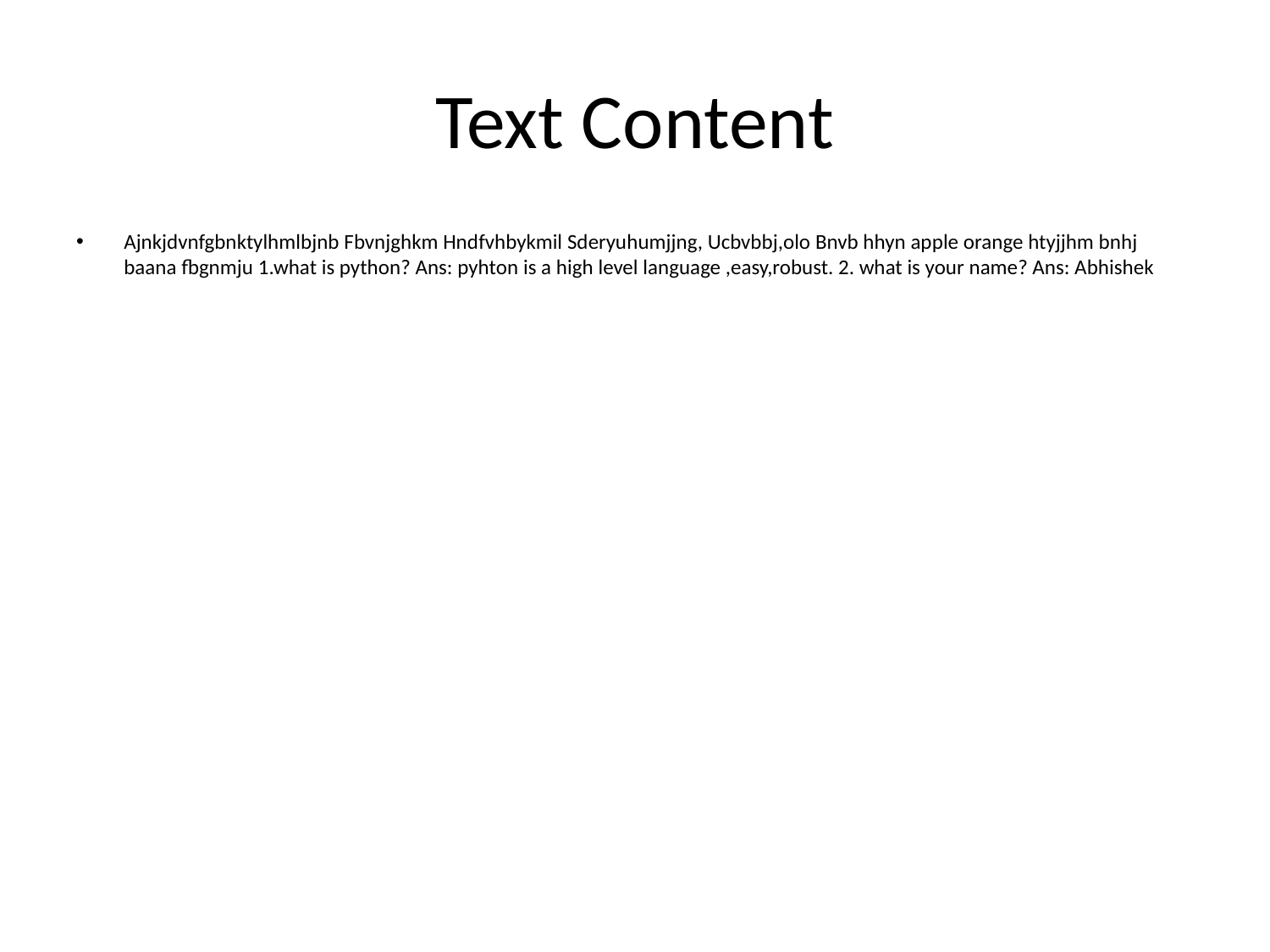

# Text Content
Ajnkjdvnfgbnktylhmlbjnb Fbvnjghkm Hndfvhbykmil Sderyuhumjjng, Ucbvbbj,olo Bnvb hhyn apple orange htyjjhm bnhj baana fbgnmju 1.what is python? Ans: pyhton is a high level language ,easy,robust. 2. what is your name? Ans: Abhishek